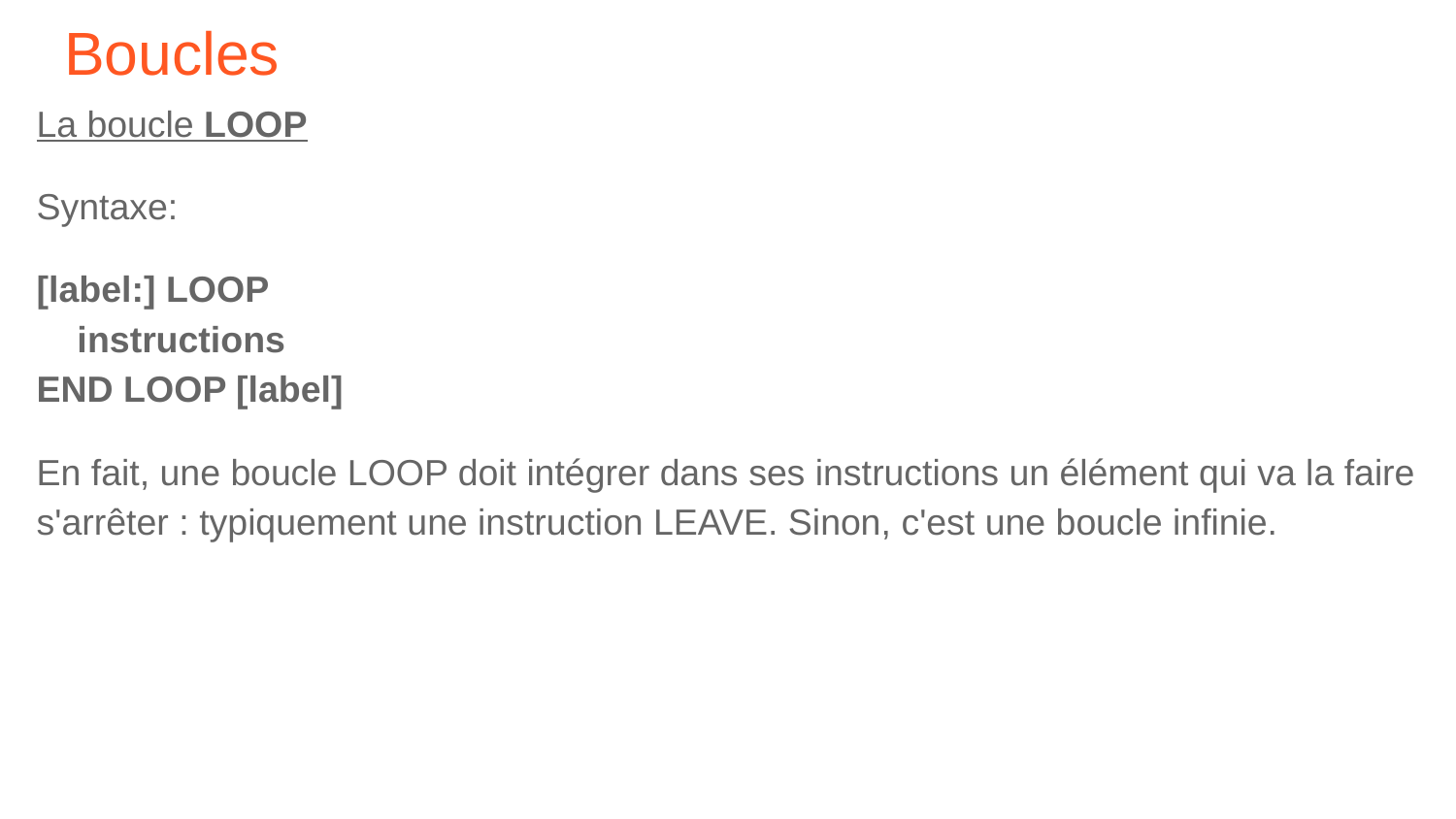

# Boucles
La boucle LOOP
Syntaxe:
[label:] LOOP
    instructions
END LOOP [label]
En fait, une boucle LOOP doit intégrer dans ses instructions un élément qui va la faire s'arrêter : typiquement une instruction LEAVE. Sinon, c'est une boucle infinie.